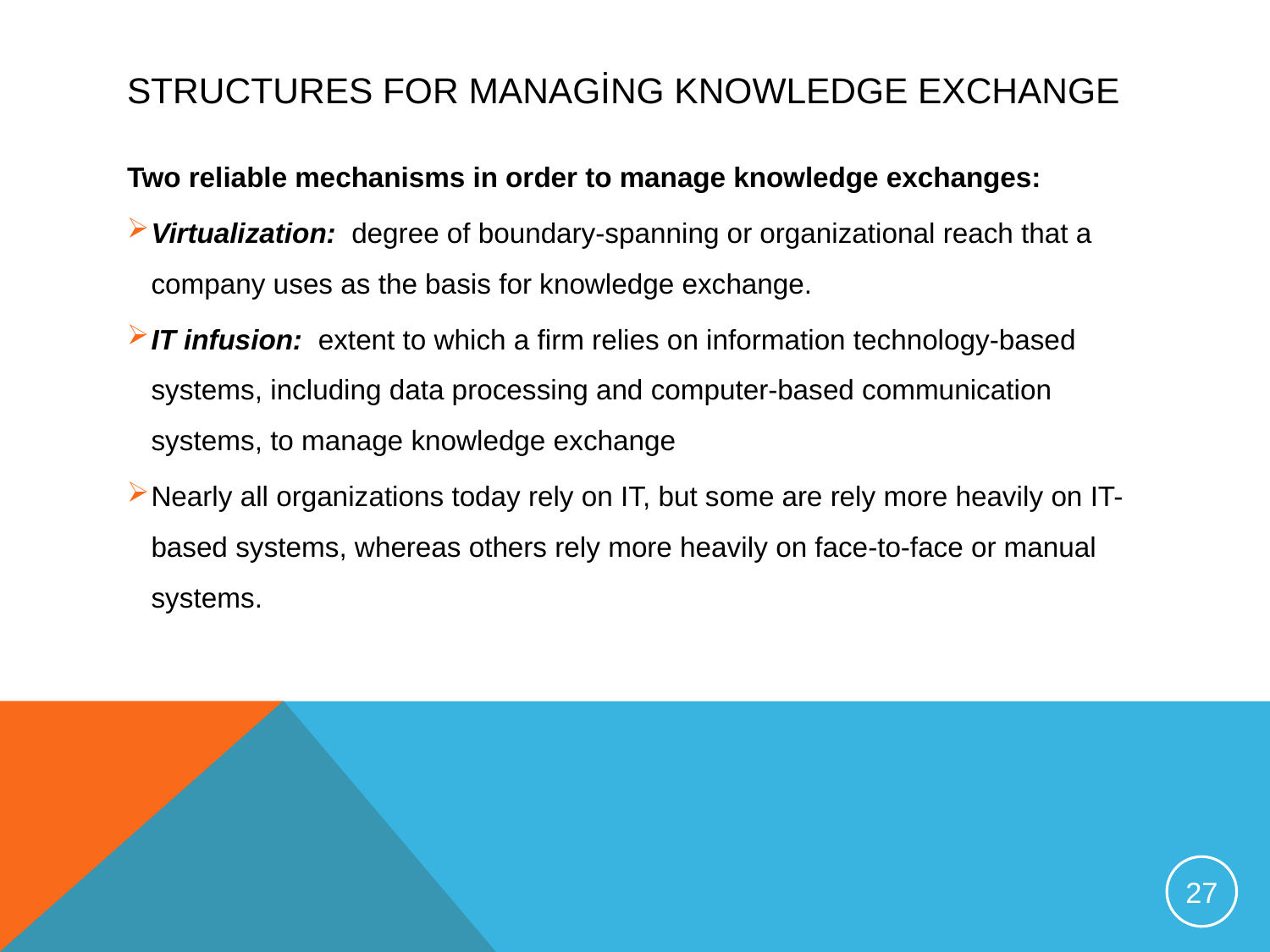

# Structures for managing knowledge exchange
Two reliable mechanisms in order to manage knowledge exchanges:
Virtualization:  degree of boundary-spanning or organizational reach that a company uses as the basis for knowledge exchange.
IT infusion:  extent to which a firm relies on information technology-based systems, including data processing and computer-based communication systems, to manage knowledge exchange
Nearly all organizations today rely on IT, but some are rely more heavily on IT-based systems, whereas others rely more heavily on face-to-face or manual systems.
27